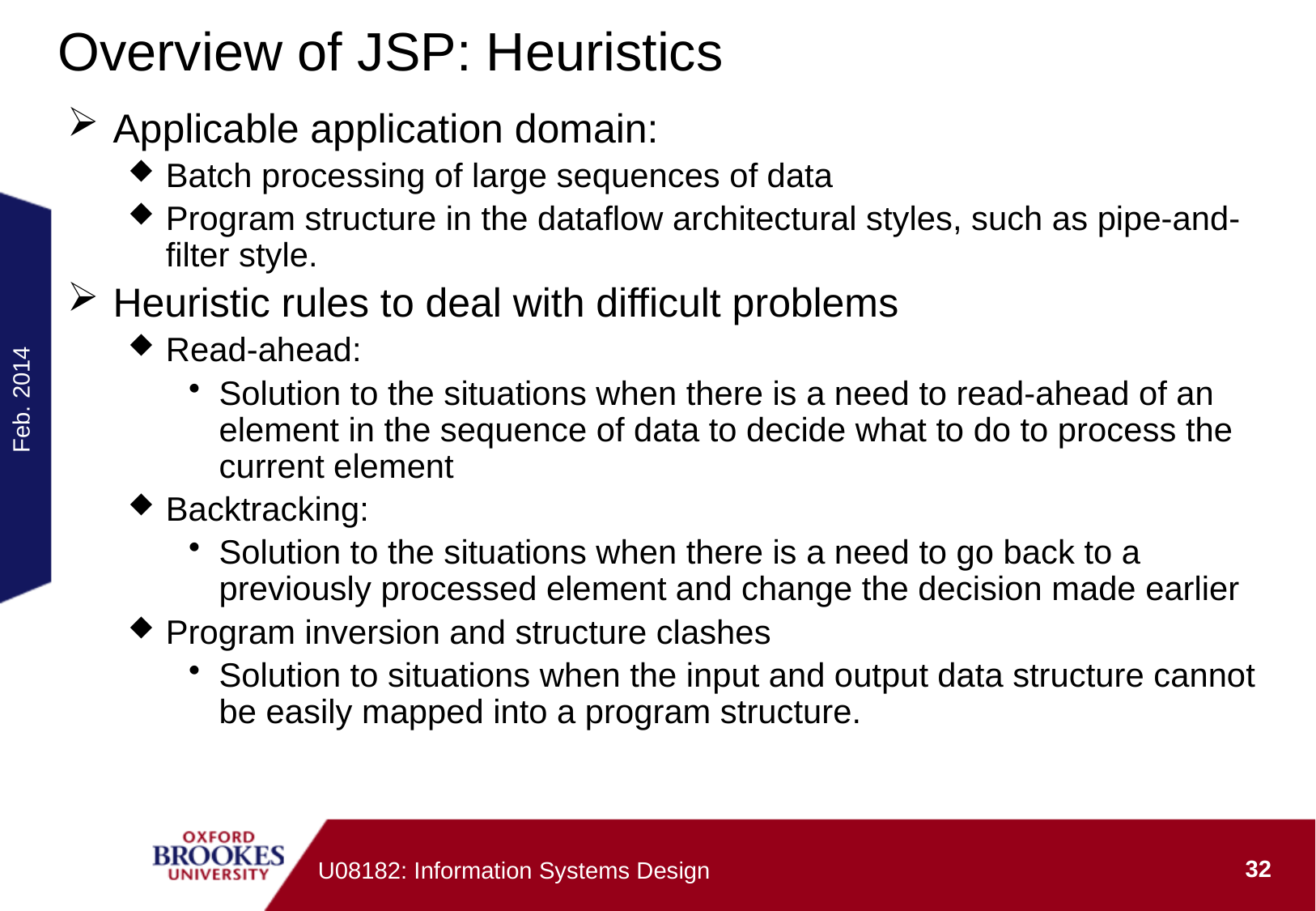

# Overview of JSP: Heuristics
Applicable application domain:
Batch processing of large sequences of data
Program structure in the dataflow architectural styles, such as pipe-and-filter style.
Heuristic rules to deal with difficult problems
Read-ahead:
Solution to the situations when there is a need to read-ahead of an element in the sequence of data to decide what to do to process the current element
Backtracking:
Solution to the situations when there is a need to go back to a previously processed element and change the decision made earlier
Program inversion and structure clashes
Solution to situations when the input and output data structure cannot be easily mapped into a program structure.
Feb. 2014
32
U08182: Information Systems Design